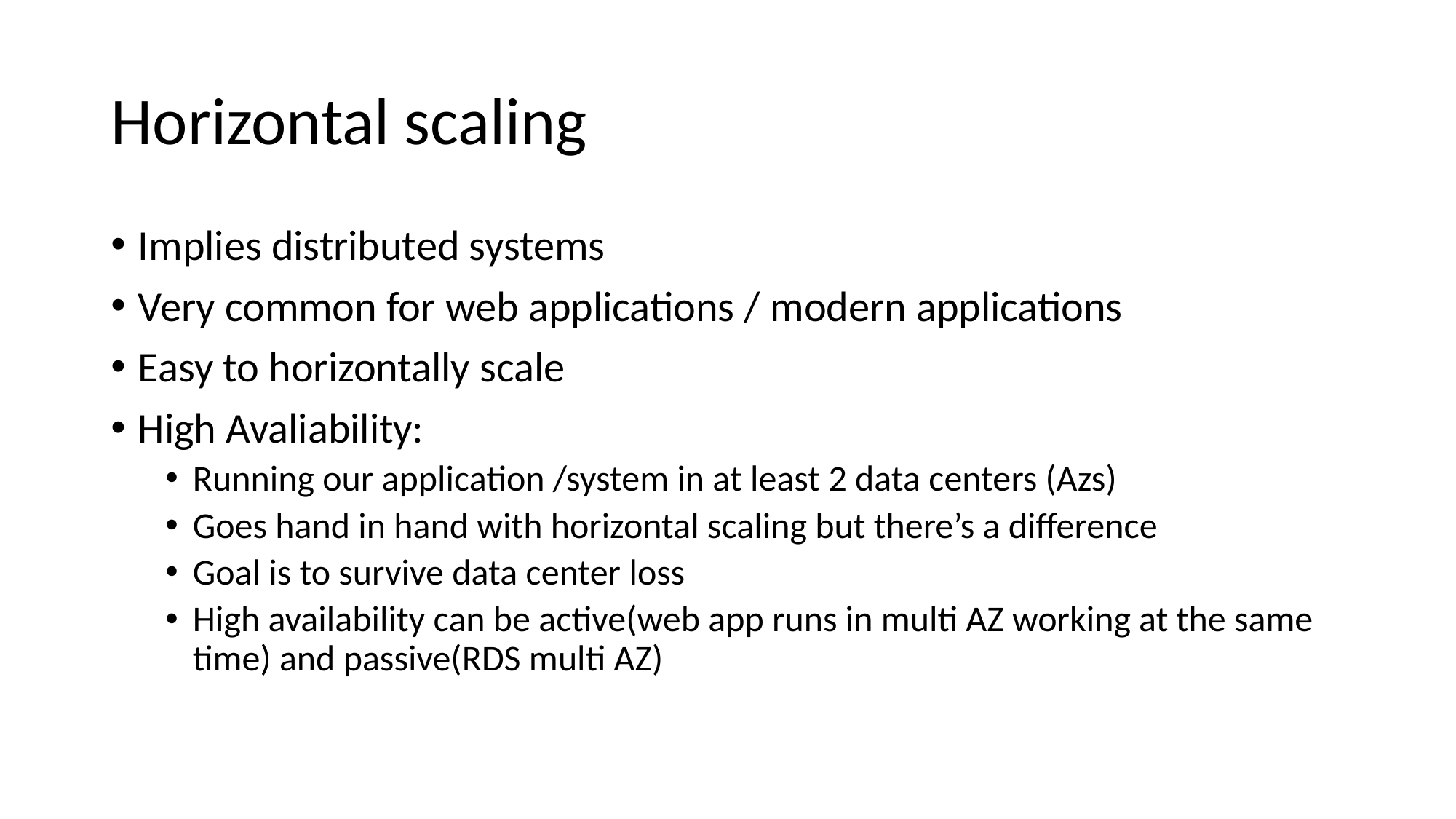

# Horizontal scaling
Implies distributed systems
Very common for web applications / modern applications
Easy to horizontally scale
High Avaliability:
Running our application /system in at least 2 data centers (Azs)
Goes hand in hand with horizontal scaling but there’s a difference
Goal is to survive data center loss
High availability can be active(web app runs in multi AZ working at the same time) and passive(RDS multi AZ)